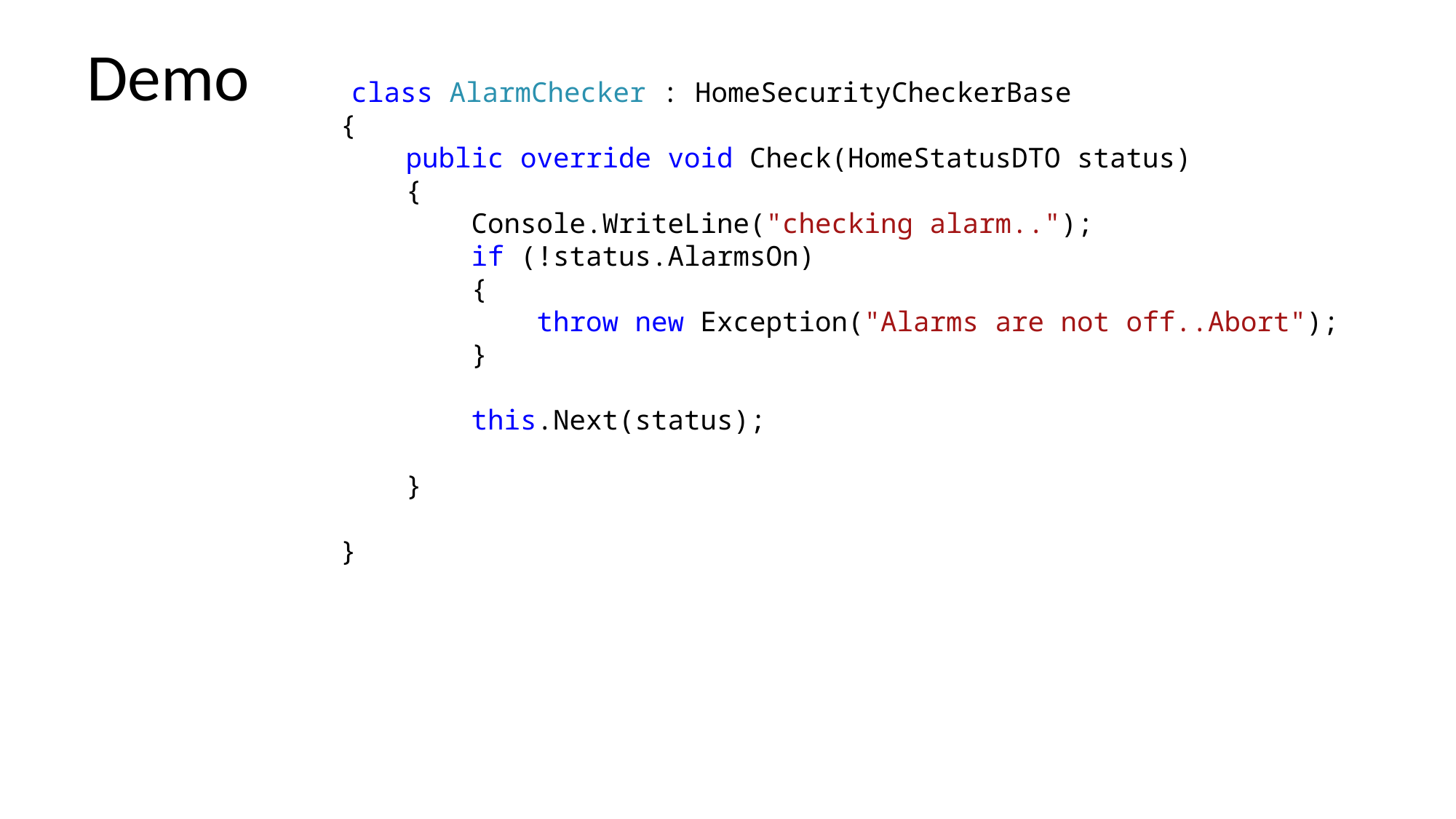

# Demo
   class AlarmChecker : HomeSecurityCheckerBase
  {
      public override void Check(HomeStatusDTO status)
      {
          Console.WriteLine("checking alarm..");
          if (!status.AlarmsOn)
          {
              throw new Exception("Alarms are not off..Abort");
          }

          this.Next(status);

      }

  }